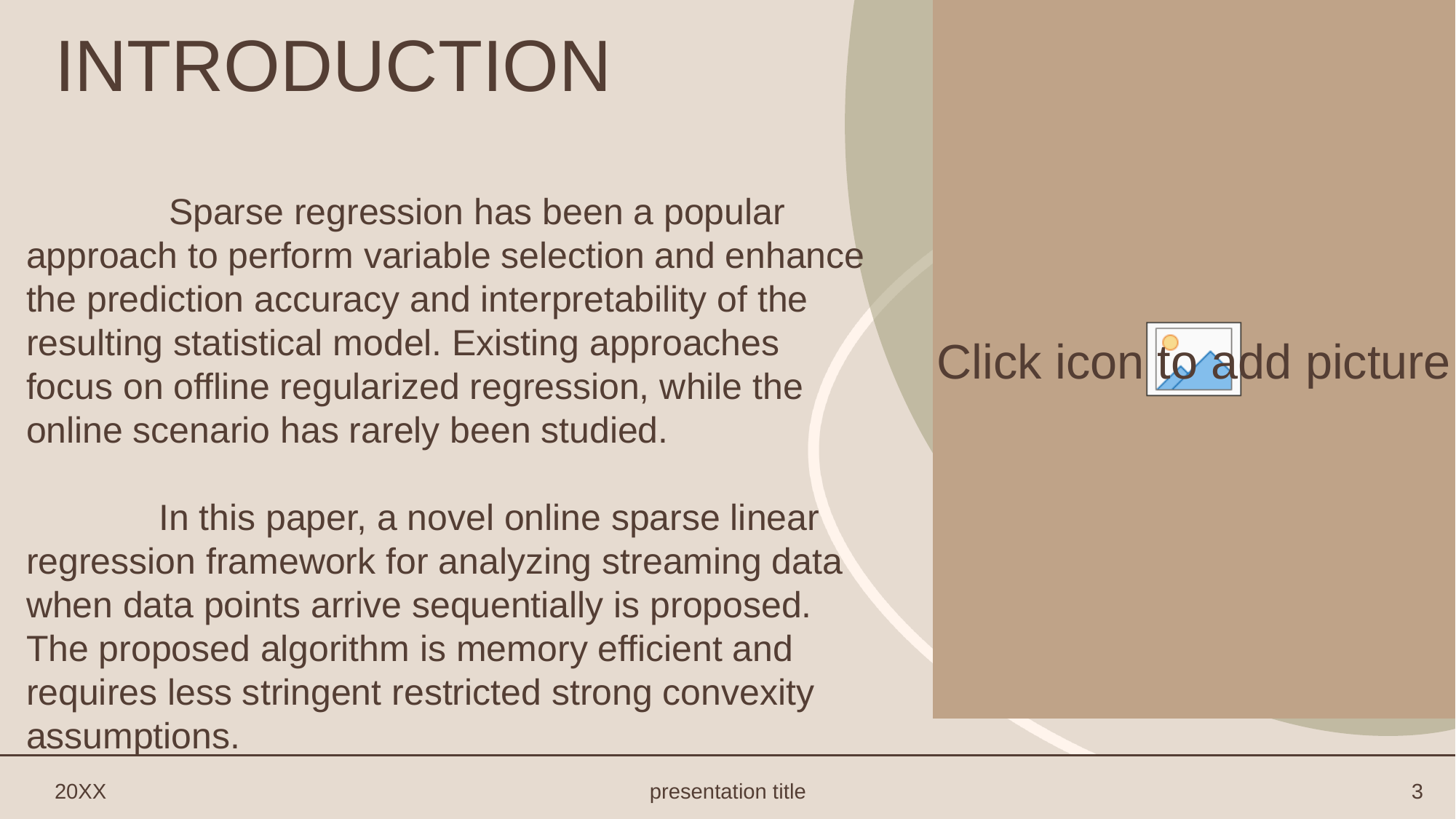

# INTRODUCTION
              Sparse regression has been a popular approach to perform variable selection and enhance the prediction accuracy and interpretability of the resulting statistical model. Existing approaches focus on offline regularized regression, while the online scenario has rarely been studied.

             In this paper, a novel online sparse linear regression framework for analyzing streaming data when data points arrive sequentially is proposed. The proposed algorithm is memory efficient and requires less stringent restricted strong convexity assumptions.
20XX
presentation title
3